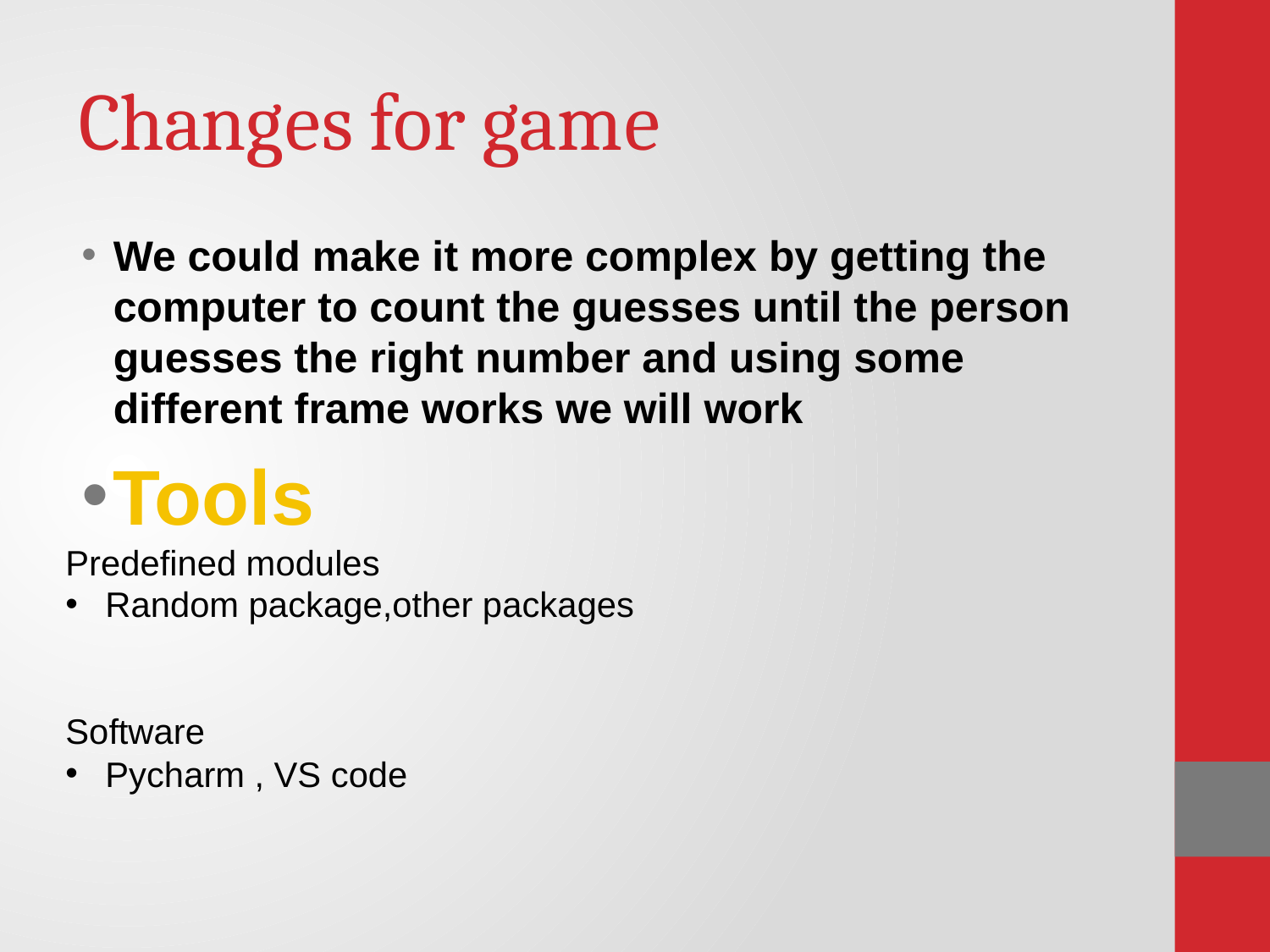

# Changes for game
We could make it more complex by getting the computer to count the guesses until the person guesses the right number and using some  different frame works we will work
Tools
Predefined modules
Random package,other packages

Software
Pycharm , VS code